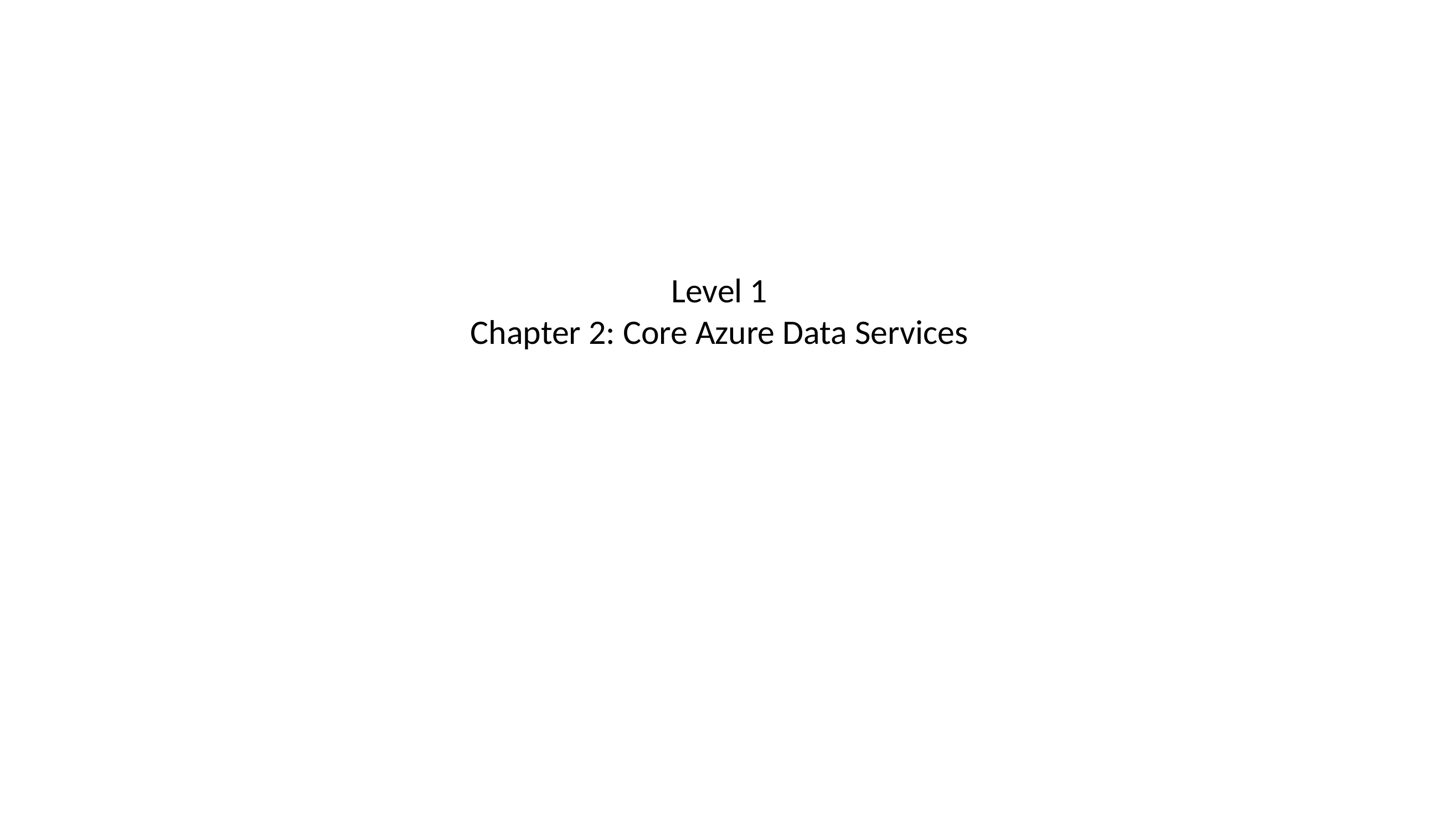

# Level 1 Chapter 2: Core Azure Data Services